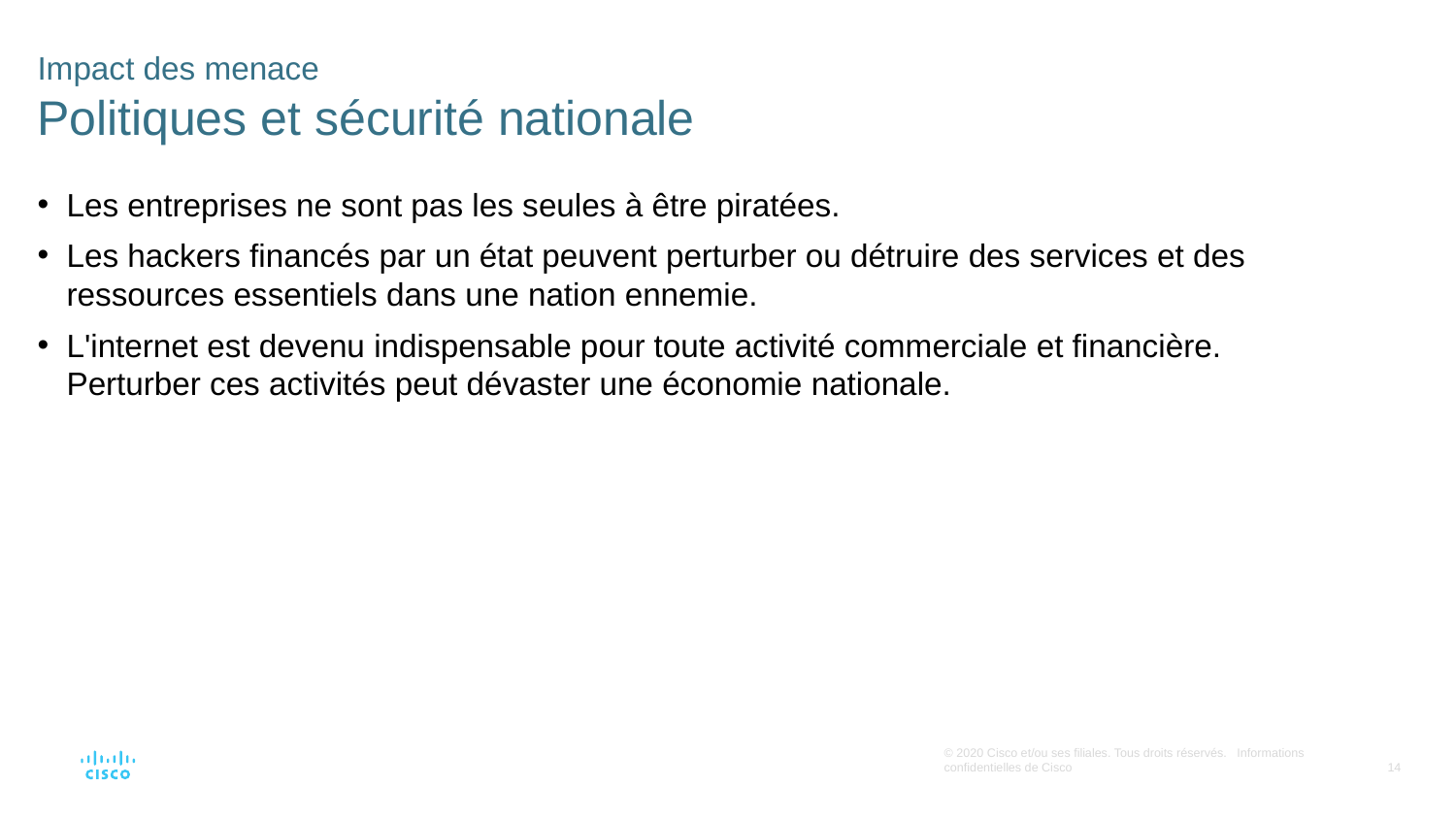

Impact des menace
Politiques et sécurité nationale
Les entreprises ne sont pas les seules à être piratées.
Les hackers financés par un état peuvent perturber ou détruire des services et des ressources essentiels dans une nation ennemie.
L'internet est devenu indispensable pour toute activité commerciale et financière. Perturber ces activités peut dévaster une économie nationale.